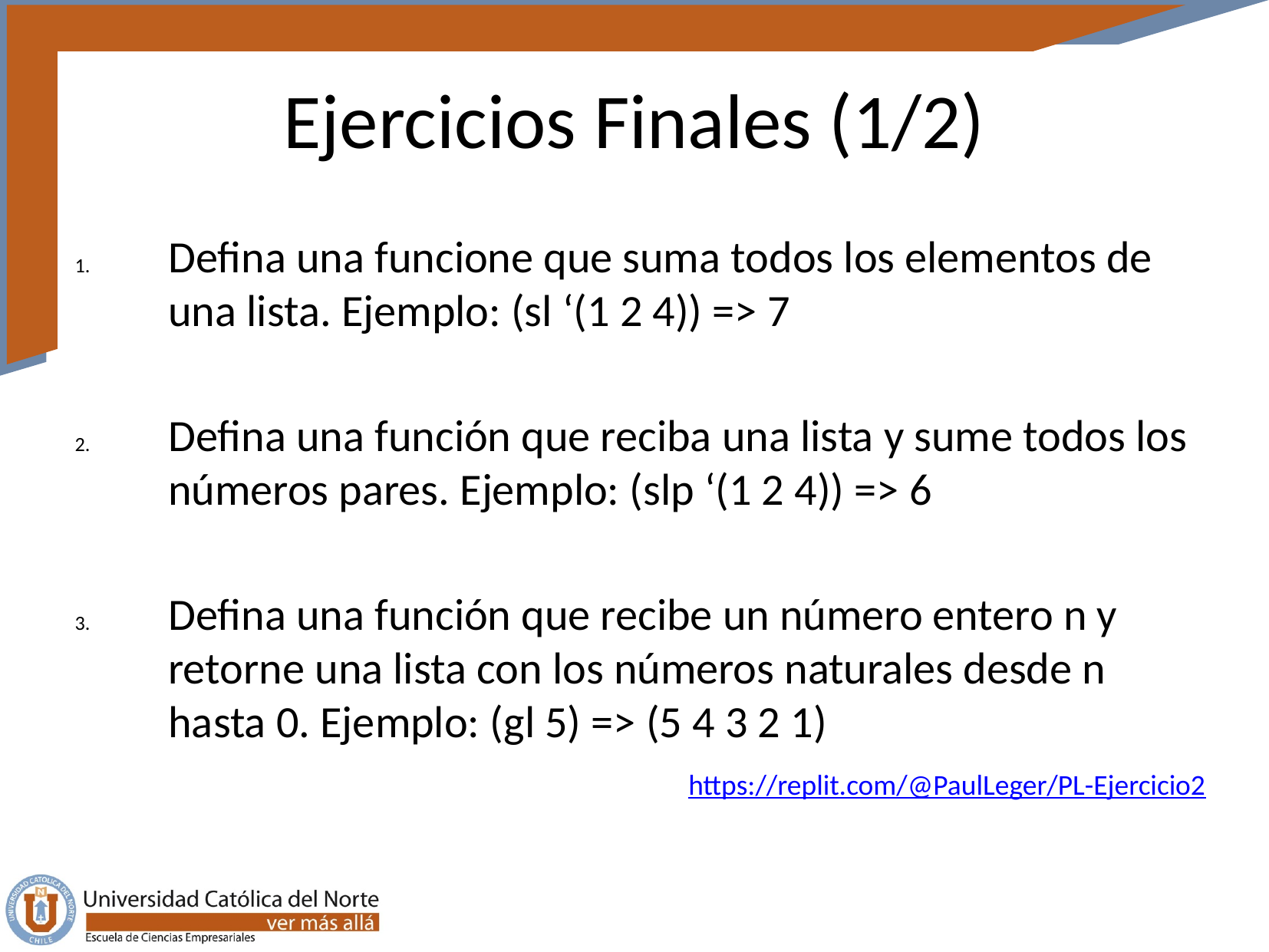

# Ejercicios Finales (1/2)
Defina una funcione que suma todos los elementos de una lista. Ejemplo: (sl ‘(1 2 4)) => 7

Defina una función que reciba una lista y sume todos los números pares. Ejemplo: (slp ‘(1 2 4)) => 6

Defina una función que recibe un número entero n y retorne una lista con los números naturales desde n hasta 0. Ejemplo: (gl 5) => (5 4 3 2 1)

https://replit.com/@PaulLeger/PL-Ejercicio2